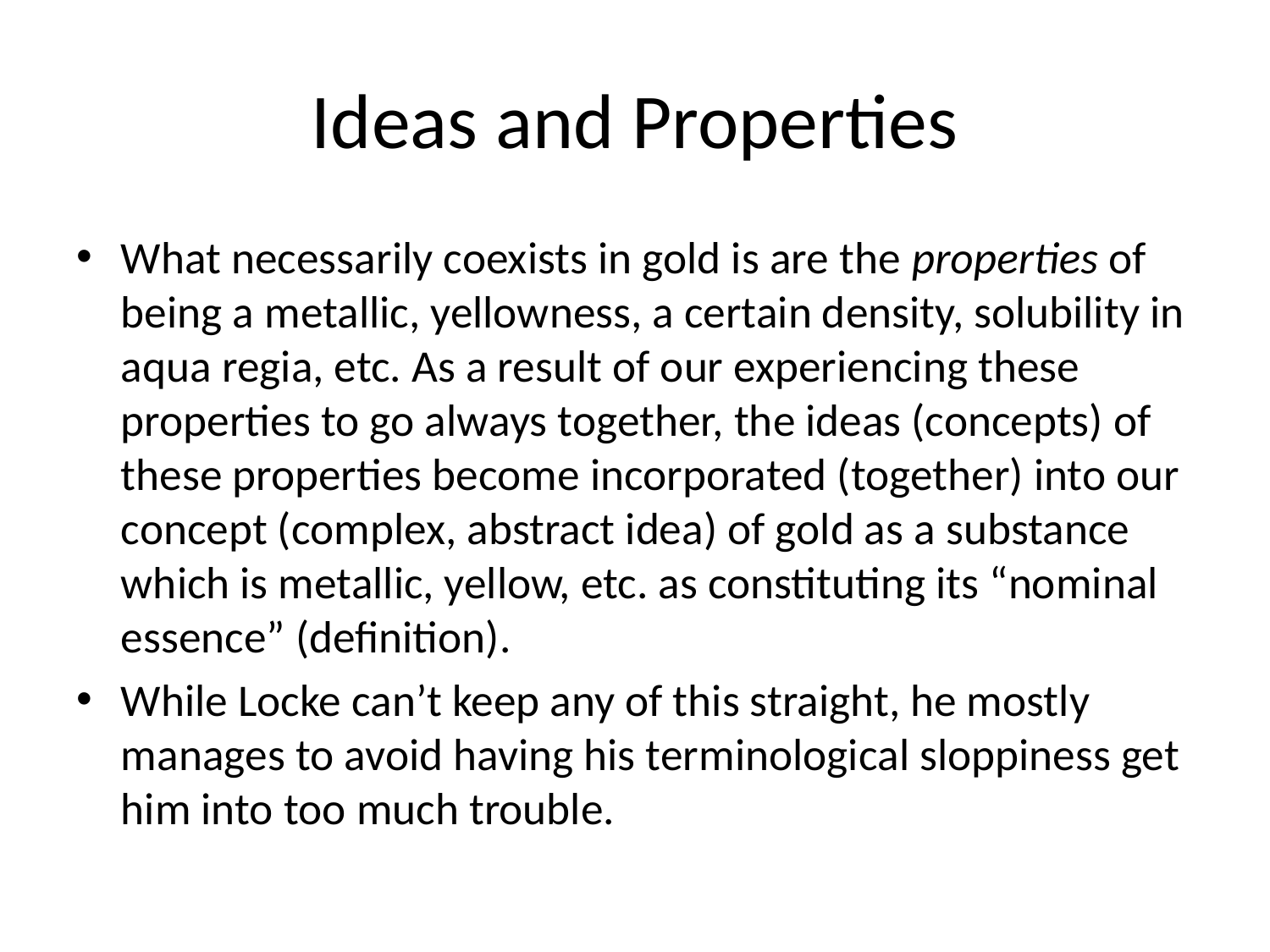

# Ideas and Properties
What necessarily coexists in gold is are the properties of being a metallic, yellowness, a certain density, solubility in aqua regia, etc. As a result of our experiencing these properties to go always together, the ideas (concepts) of these properties become incorporated (together) into our concept (complex, abstract idea) of gold as a substance which is metallic, yellow, etc. as constituting its “nominal essence” (definition).
While Locke can’t keep any of this straight, he mostly manages to avoid having his terminological sloppiness get him into too much trouble.